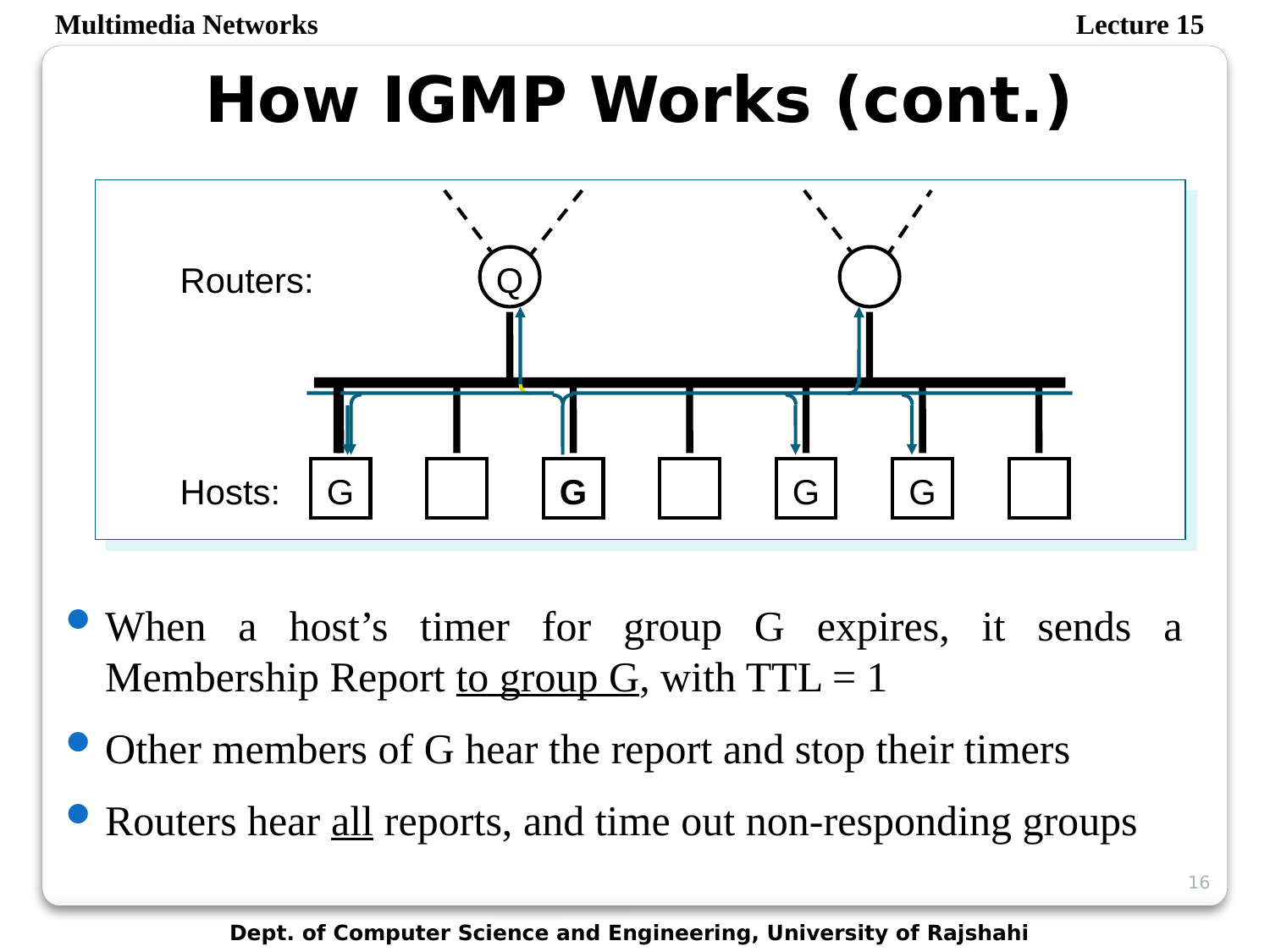

Multimedia Networks
Lecture 15
How IGMP Works (cont.)

Routers:
Q

Hosts:
G
G
G
G
When a host’s timer for group G expires, it sends a Membership Report to group G, with TTL = 1
Other members of G hear the report and stop their timers
Routers hear all reports, and time out non-responding groups
16
Dept. of Computer Science and Engineering, University of Rajshahi